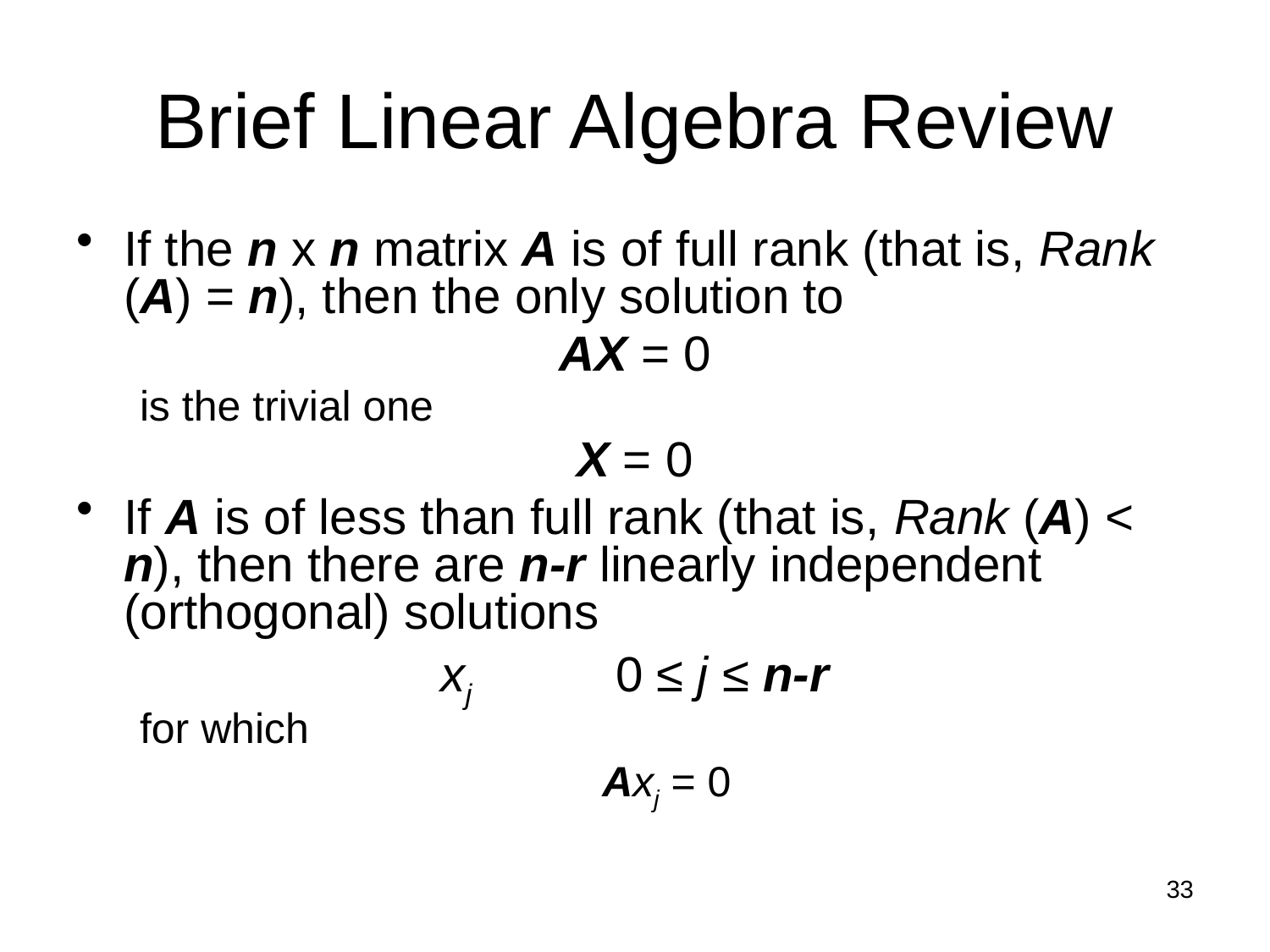

# Brief Linear Algebra Review
If the n x n matrix A is of full rank (that is, Rank (A) = n), then the only solution to
AX = 0
is the trivial one
X = 0
If A is of less than full rank (that is, Rank (A) < n), then there are n-r linearly independent (orthogonal) solutions
xj		0 ≤ j ≤ n-r
for which
Axj = 0
33